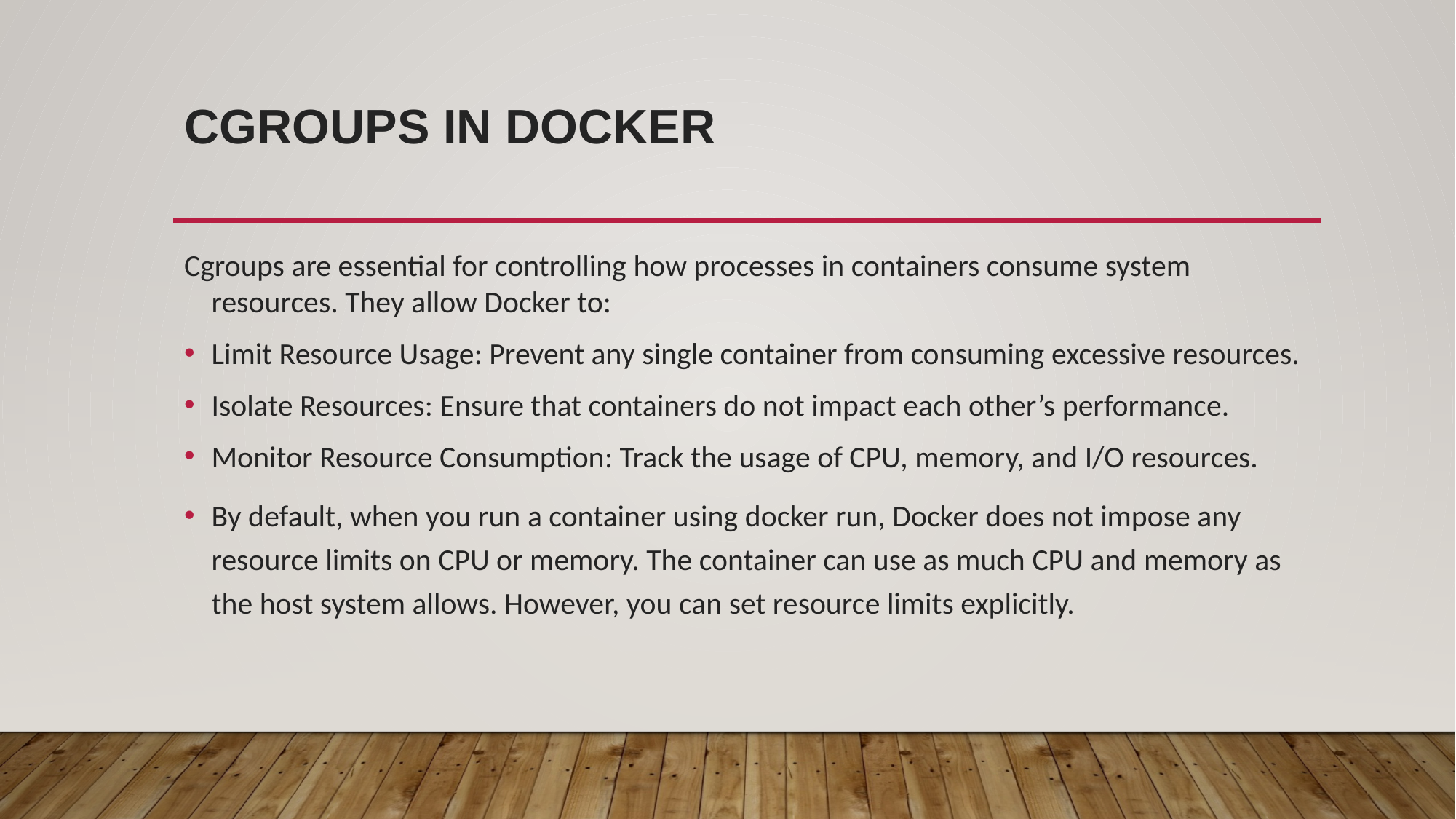

# Cgroups in Docker
Cgroups are essential for controlling how processes in containers consume system resources. They allow Docker to:
Limit Resource Usage: Prevent any single container from consuming excessive resources.
Isolate Resources: Ensure that containers do not impact each other’s performance.
Monitor Resource Consumption: Track the usage of CPU, memory, and I/O resources.
By default, when you run a container using docker run, Docker does not impose any resource limits on CPU or memory. The container can use as much CPU and memory as the host system allows. However, you can set resource limits explicitly.